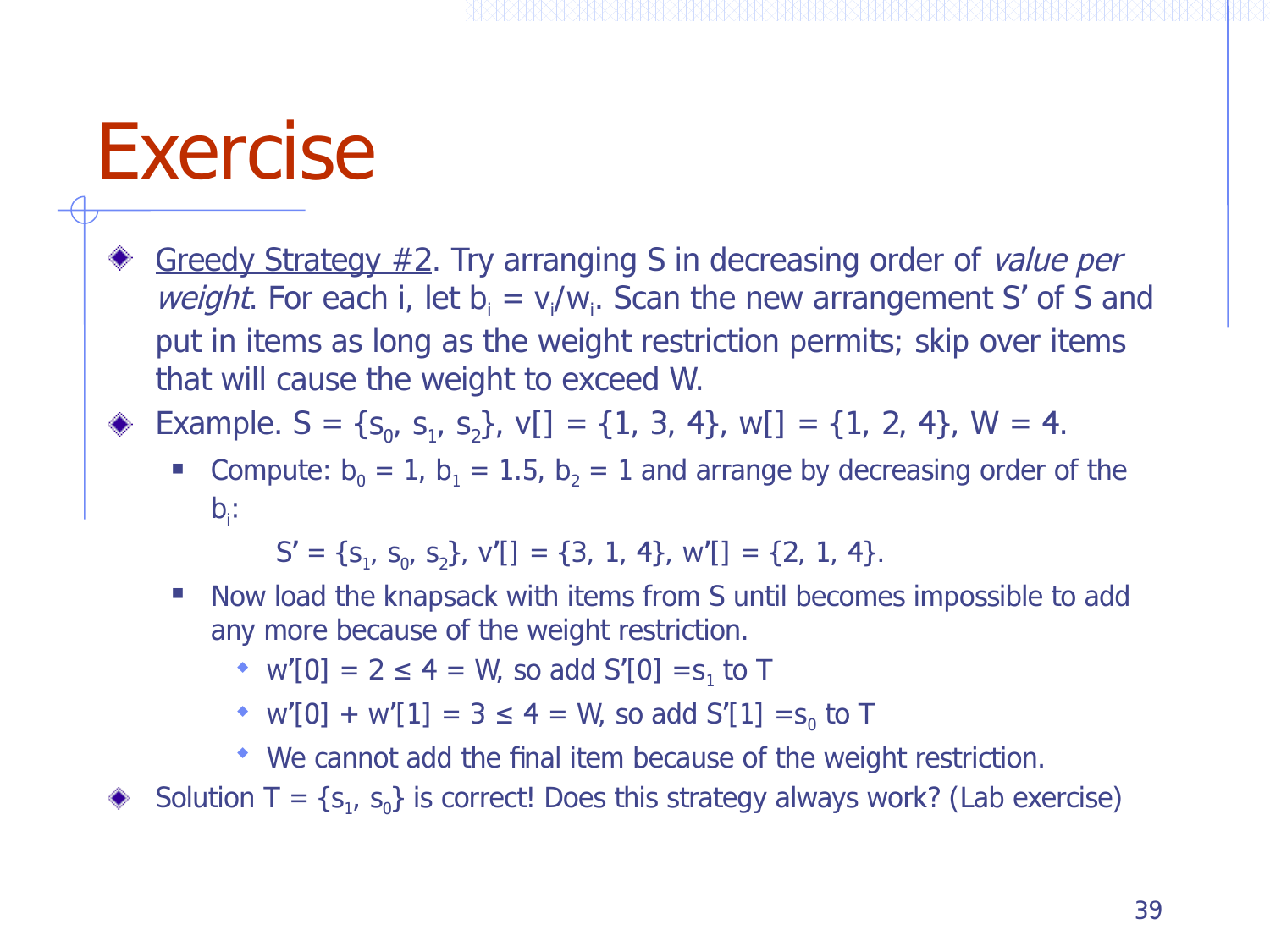

# Exercise
Greedy Strategy #2. Try arranging S in decreasing order of value per weight. For each i, let bi = vi/wi. Scan the new arrangement S’ of S and put in items as long as the weight restriction permits; skip over items that will cause the weight to exceed W.
Example. S = {s0, s1, s2}, v[] = {1, 3, 4}, w[] = {1, 2, 4}, W = 4.
Compute: b0 = 1, b1 = 1.5, b2 = 1 and arrange by decreasing order of the bi:
             S’ = {s1, s0, s2}, v’[] = {3, 1, 4}, w’[] = {2, 1, 4}.
Now load the knapsack with items from S until becomes impossible to add any more because of the weight restriction.
w’[0] = 2 ≤ 4 = W, so add S’[0] =s1 to T
w’[0] + w’[1] = 3 ≤ 4 = W, so add S’[1] =s0 to T
We cannot add the final item because of the weight restriction.
Solution T = {s1, s0} is correct! Does this strategy always work? (Lab exercise)
39